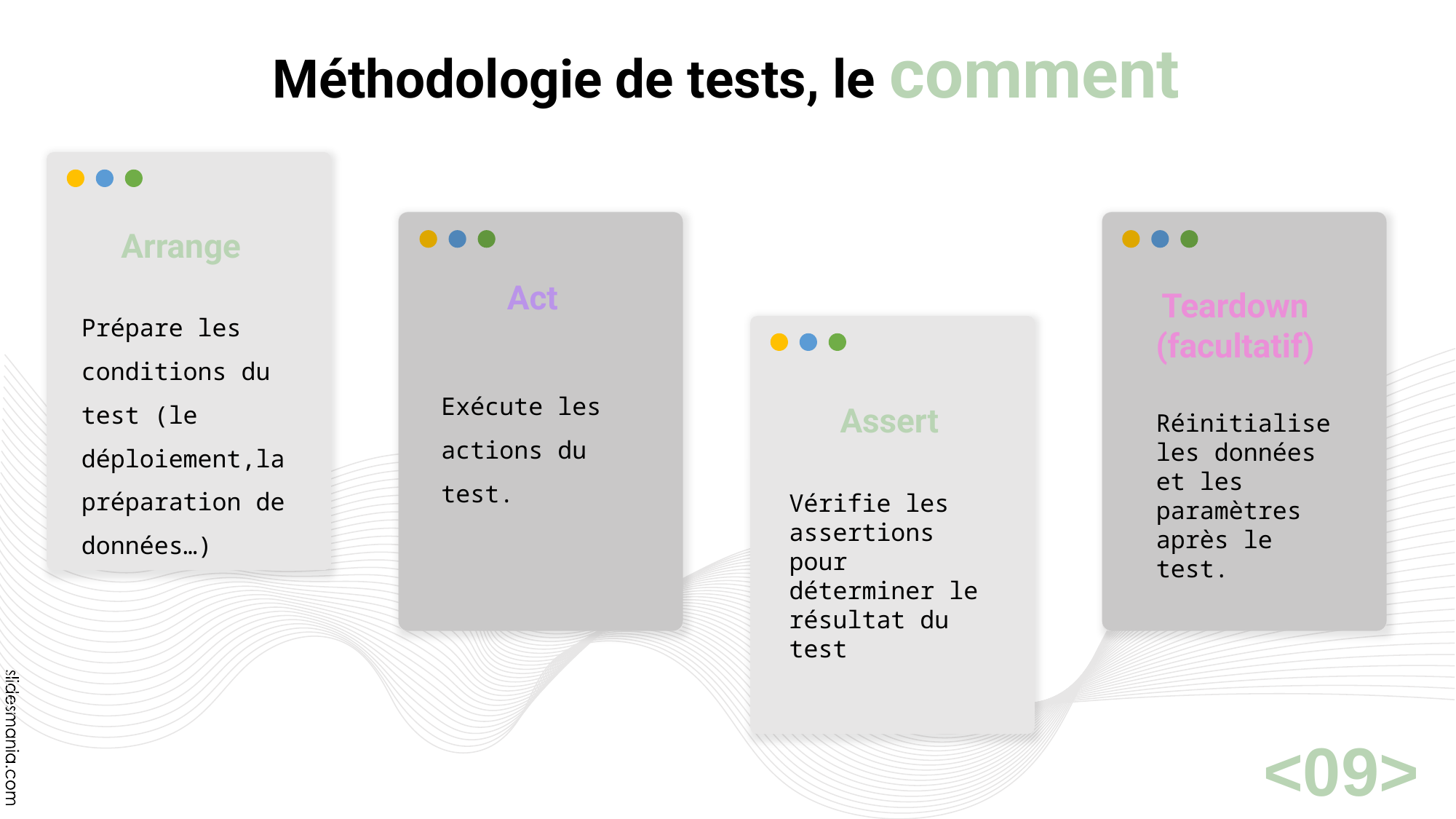

Méthodologie de tests, le comment

Arrange

Act
Teardown (facultatif)
Prépare les conditions du test (le déploiement,la préparation de données…)

Exécute les actions du test.
Assert
Réinitialise les données et les paramètres après le test.
Vérifie les assertions pour déterminer le résultat du test
<09>